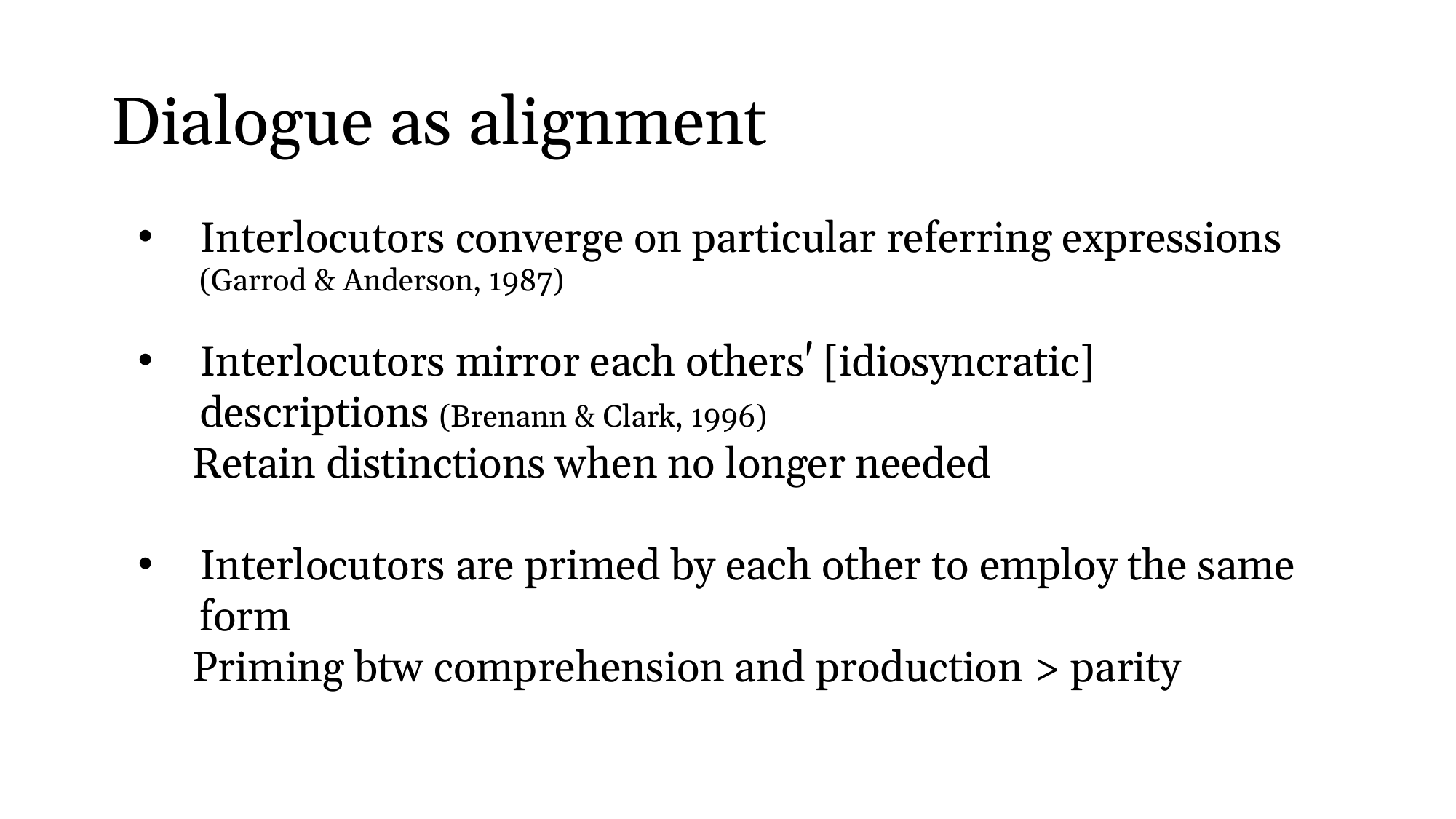

# Dialogue as alignment
Interlocutors converge on particular referring expressions (Garrod & Anderson, 1987)

Interlocutors mirror each others' [idiosyncratic] descriptions (Brenann & Clark, 1996)
Retain distinctions when no longer needed

Interlocutors are primed by each other to employ the same form
Priming btw comprehension and production > parity